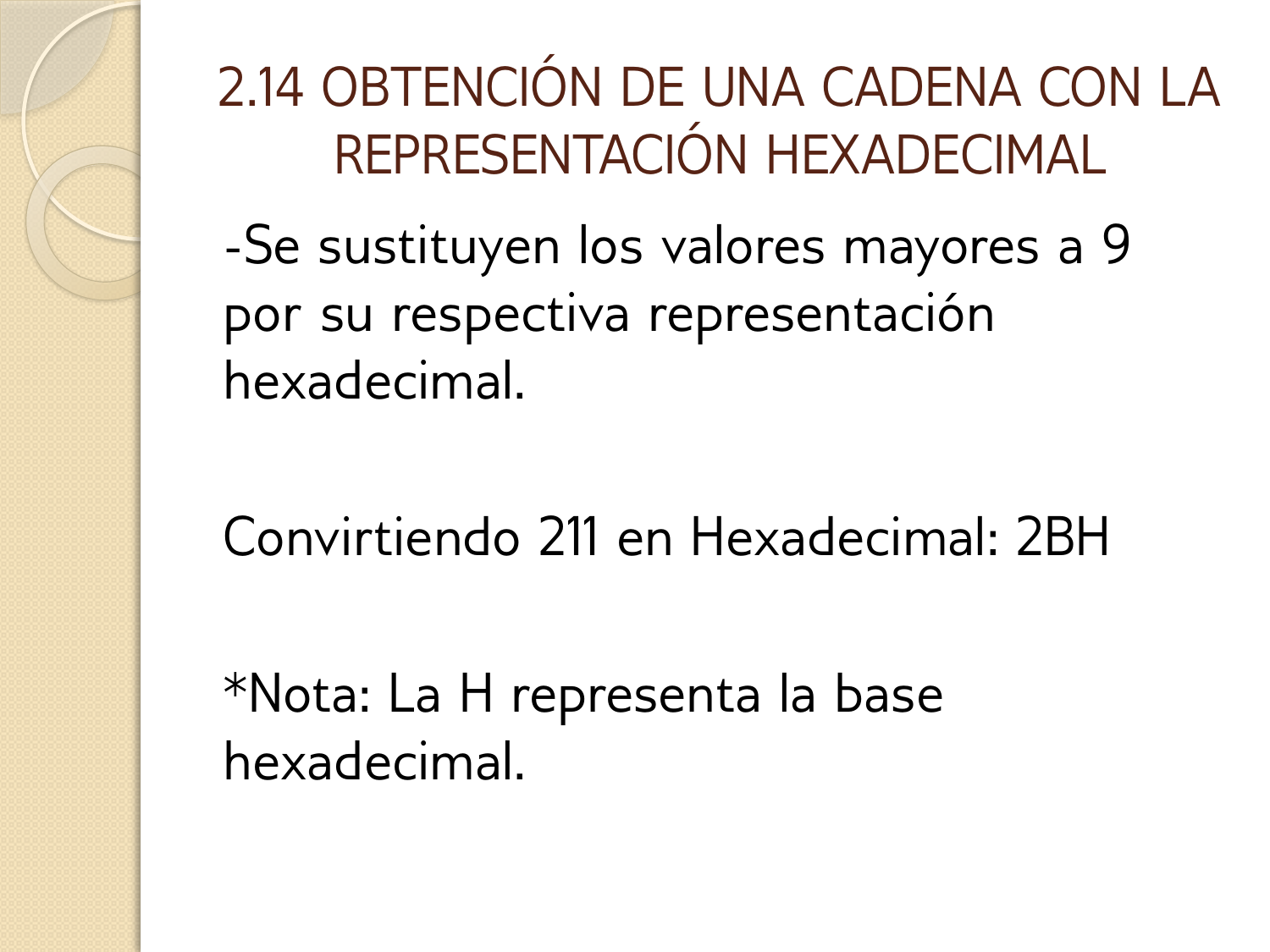

# 2.14 Obtención de una cadena con la representación Hexadecimal
-Se sustituyen los valores mayores a 9 por su respectiva representación hexadecimal.

Convirtiendo 211 en Hexadecimal: 2BH

*Nota: La H representa la base hexadecimal.